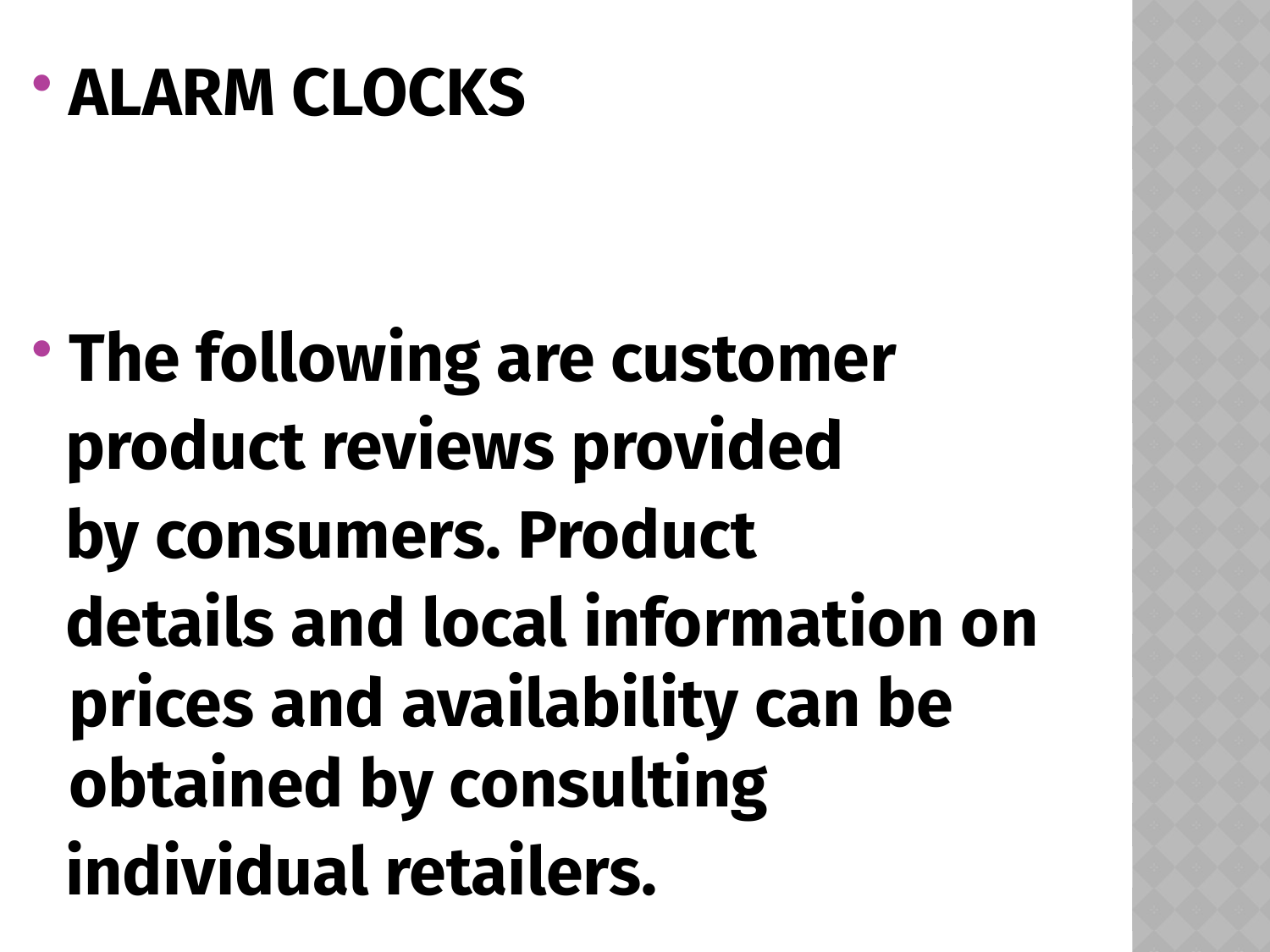

ALARM CLOCKS

The following are customer
  product reviews provided
  by consumers. Product
  details and local information on prices and availability can be obtained by consulting
  individual retailers.

#